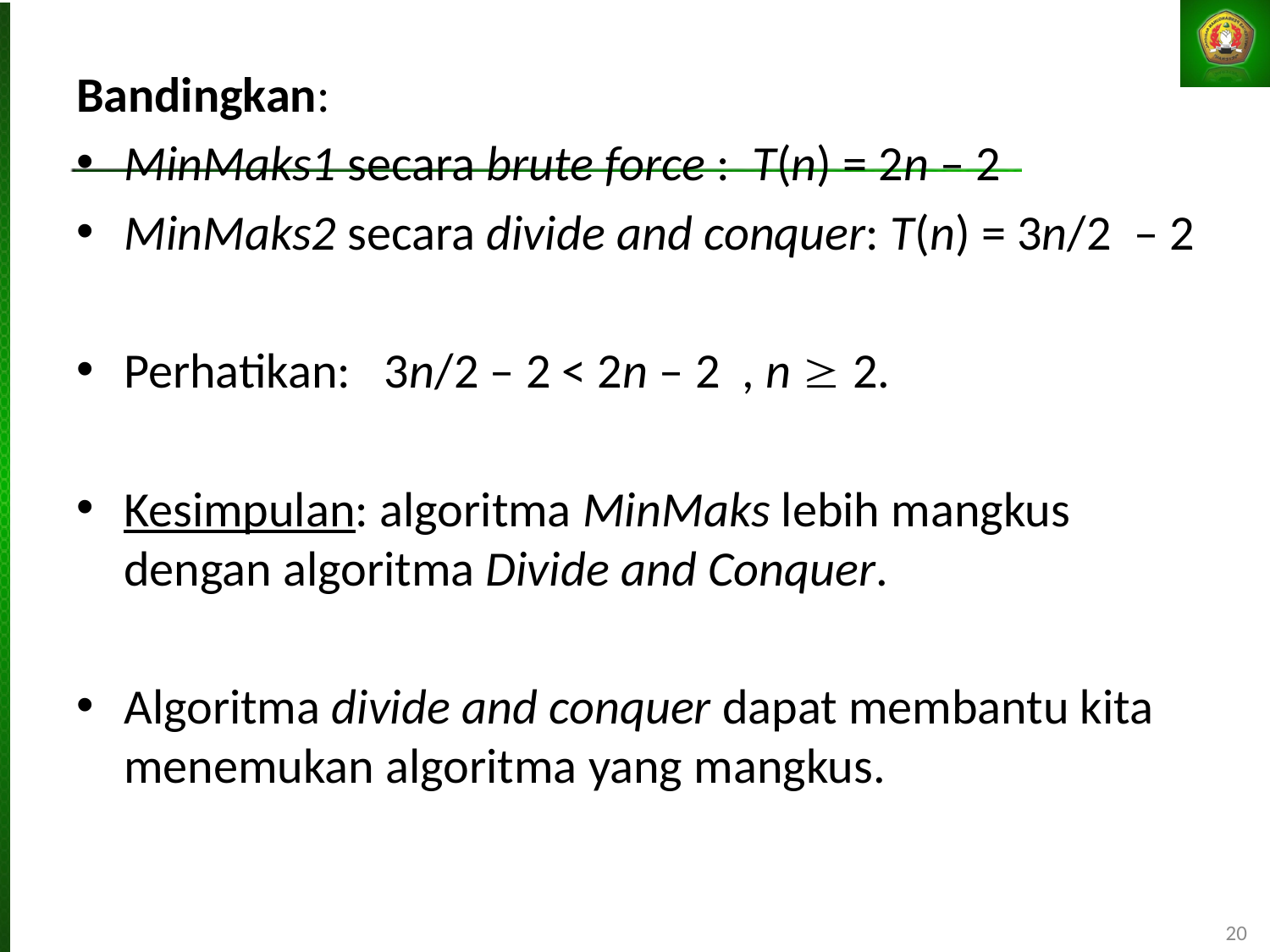

Bandingkan:
MinMaks1 secara brute force :  T(n) = 2n – 2
MinMaks2 secara divide and conquer: T(n) = 3n/2  – 2

Perhatikan:   3n/2 – 2 < 2n – 2  , n ≥ 2.

Kesimpulan: algoritma MinMaks lebih mangkus dengan algoritma Divide and Conquer.

Algoritma divide and conquer dapat membantu kita menemukan algoritma yang mangkus.
20